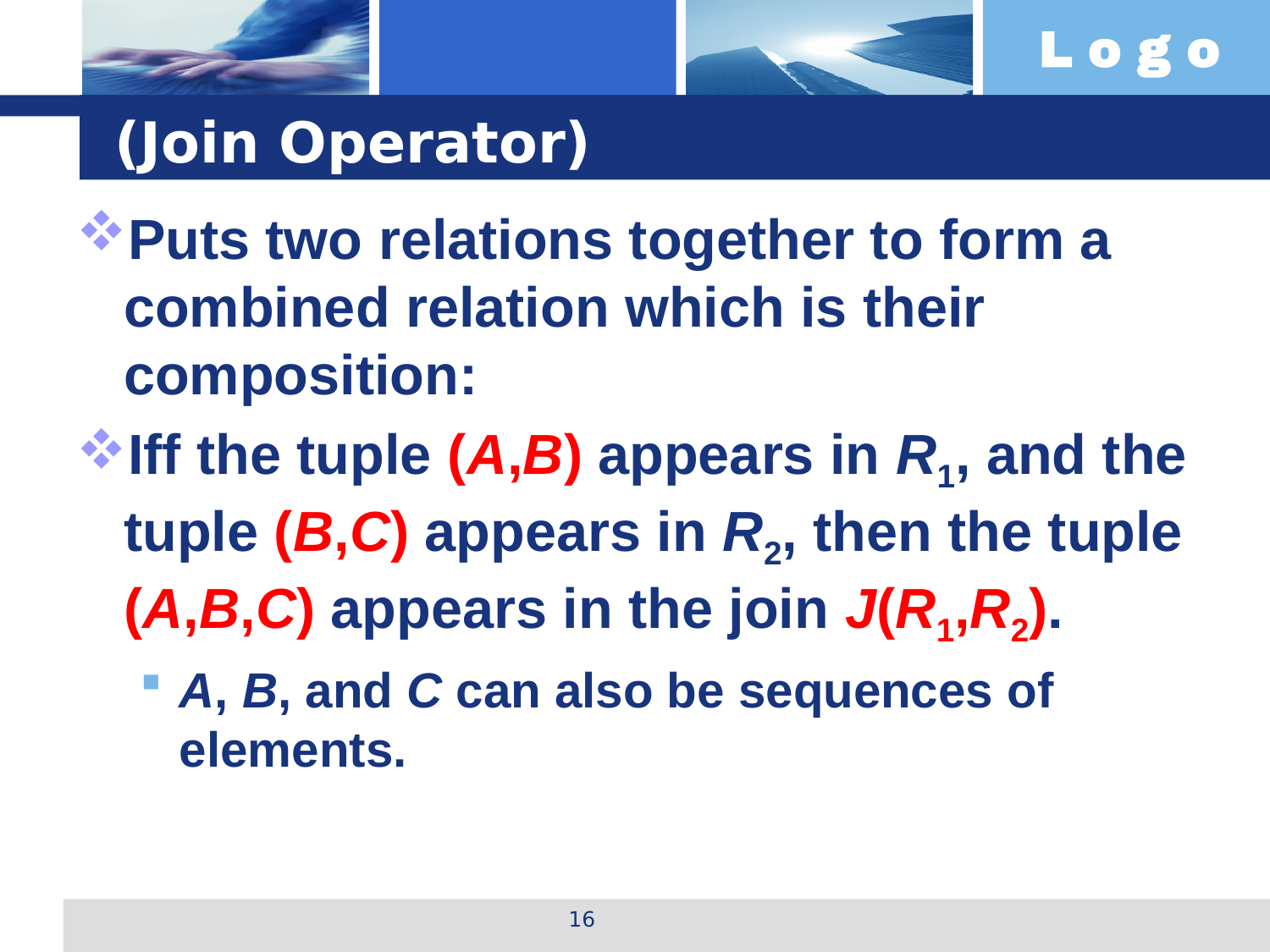

# (Join Operator)
Puts two relations together to form a combined relation which is their composition:
Iff the tuple (A,B) appears in R1, and the tuple (B,C) appears in R2, then the tuple (A,B,C) appears in the join J(R1,R2).
A, B, and C can also be sequences of elements.
16